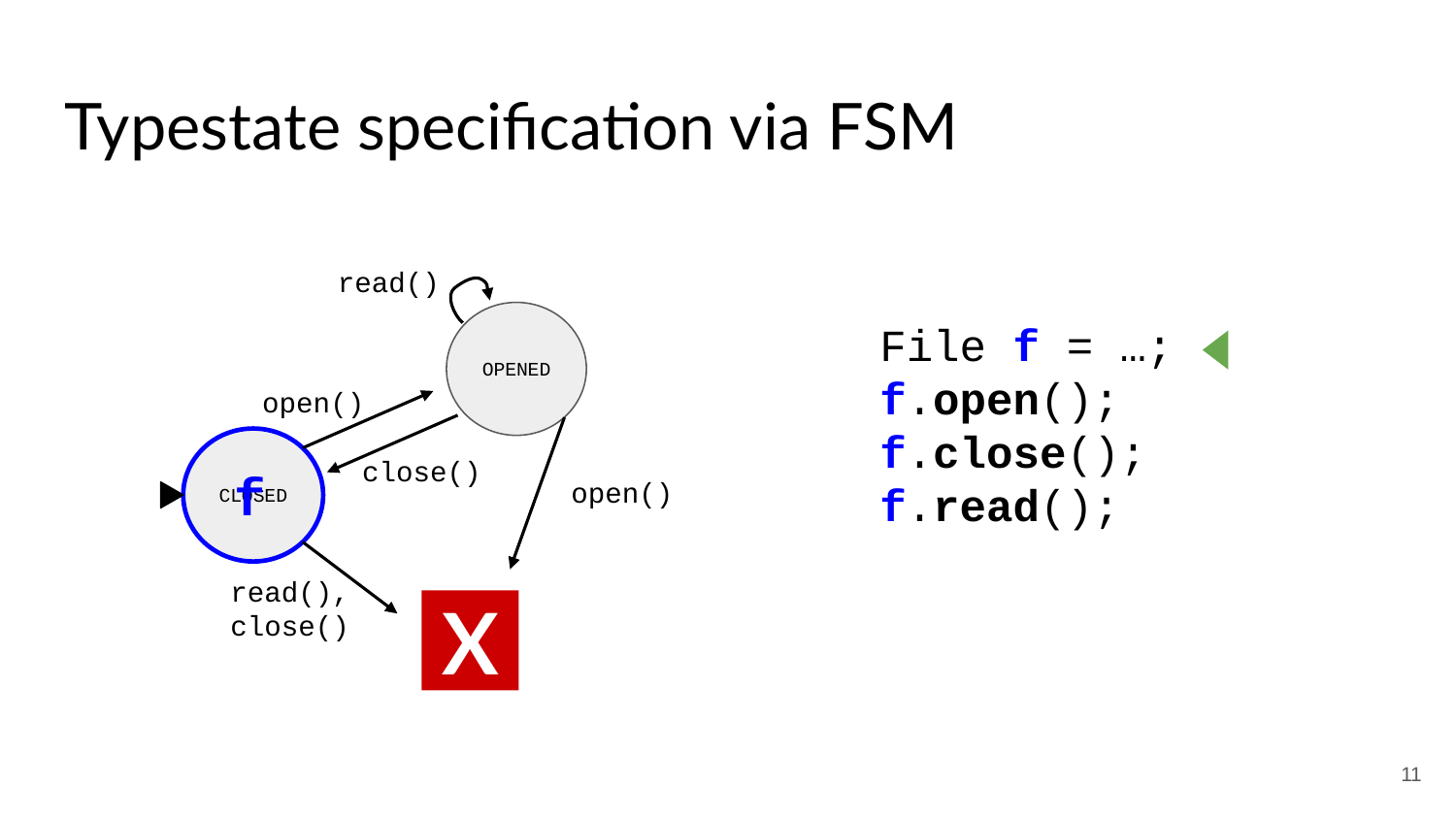

# Typestate specification via FSM
read()

File f = …;
f.open();
f.close();
f.read();
OPENED

open()
CLOSED
close()
f
open()

read(), close()
X
11